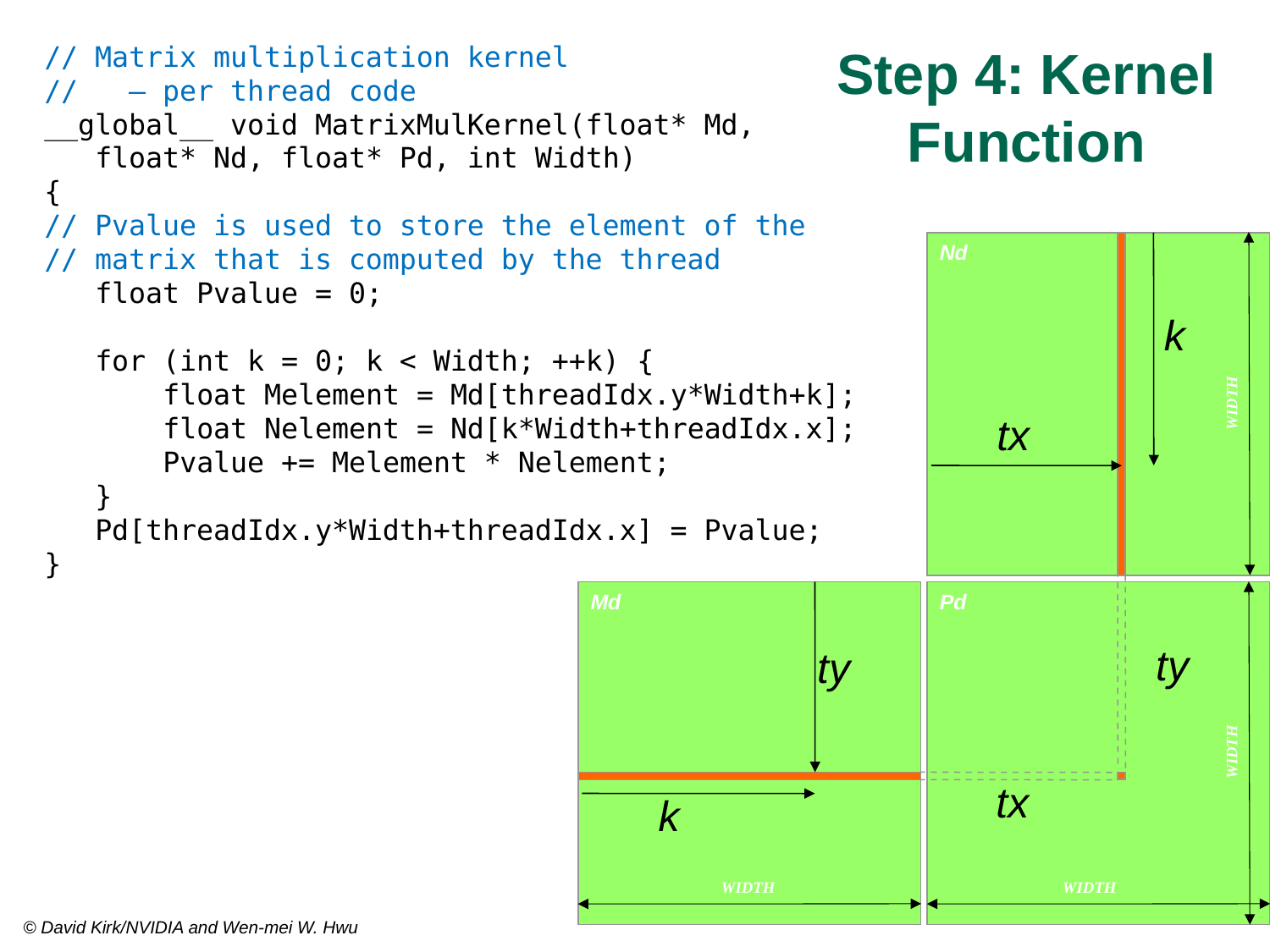

Step 4: Kernel Function
// Matrix multiplication kernel
//   – per thread code
__global__ void MatrixMulKernel(float* Md,
   float* Nd, float* Pd, int Width)‏
{
// Pvalue is used to store the element of the
// matrix that is computed by the thread
   float Pvalue = 0;

   for (int k = 0; k < Width; ++k)‏ {
       float Melement = Md[threadIdx.y*Width+k];
       float Nelement = Nd[k*Width+threadIdx.x];
       Pvalue += Melement * Nelement;
   }
   Pd[threadIdx.y*Width+threadIdx.x] = Pvalue;
}

Nd

k
WIDTH
tx

Md
Pd
ty
ty
WIDTH
tx

k

41
WIDTH
WIDTH

© David Kirk/NVIDIA and Wen-mei W. Hwu